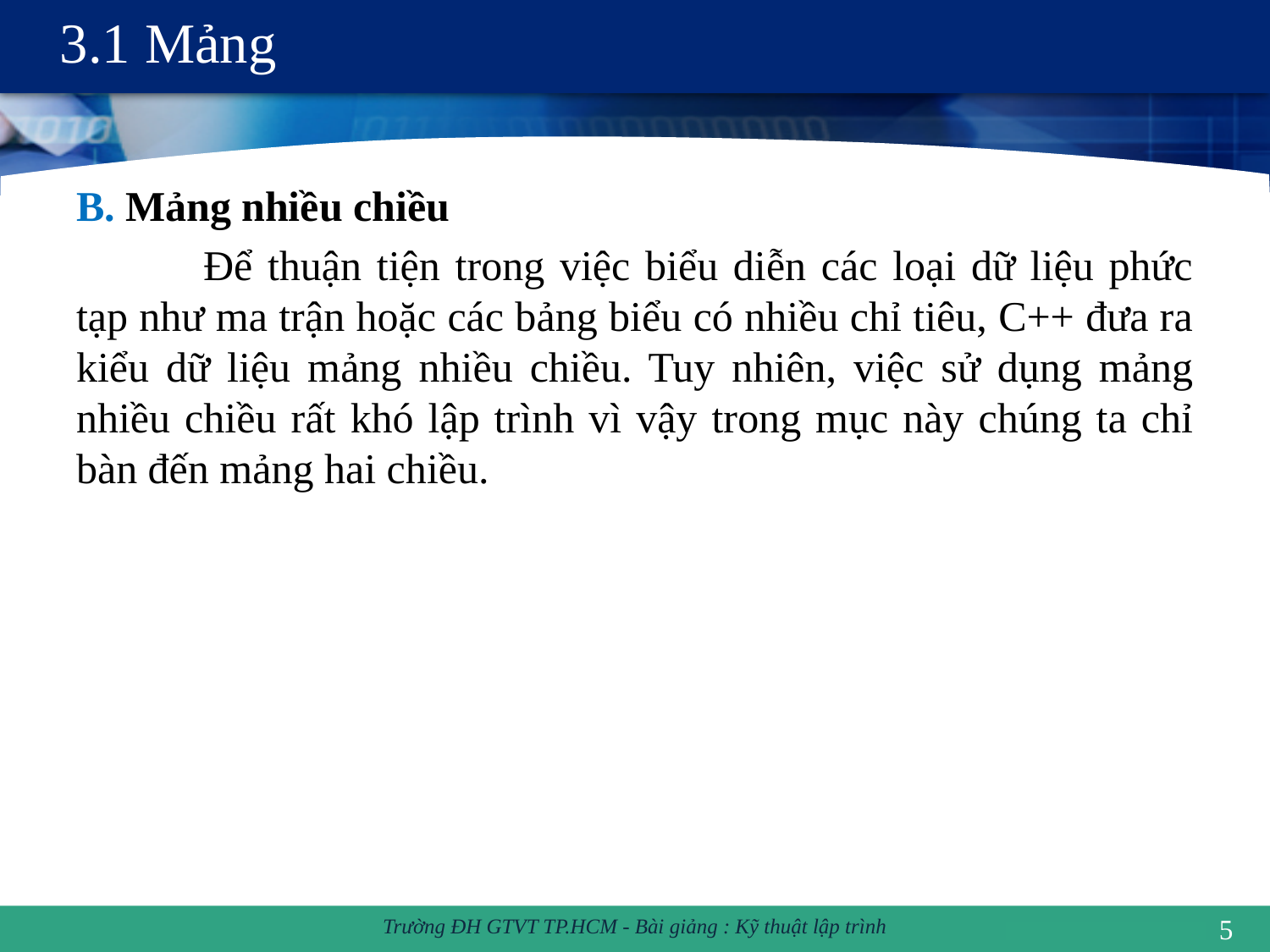

# 3.1 Mảng
B. Mảng nhiều chiều
	Để thuận tiện trong việc biểu diễn các loại dữ liệu phức tạp như ma trận hoặc các bảng biểu có nhiều chỉ tiêu, C++ đưa ra kiểu dữ liệu mảng nhiều chiều. Tuy nhiên, việc sử dụng mảng nhiều chiều rất khó lập trình vì vậy trong mục này chúng ta chỉ bàn đến mảng hai chiều.

5
Trường ĐH GTVT TP.HCM - Bài giảng : Kỹ thuật lập trình